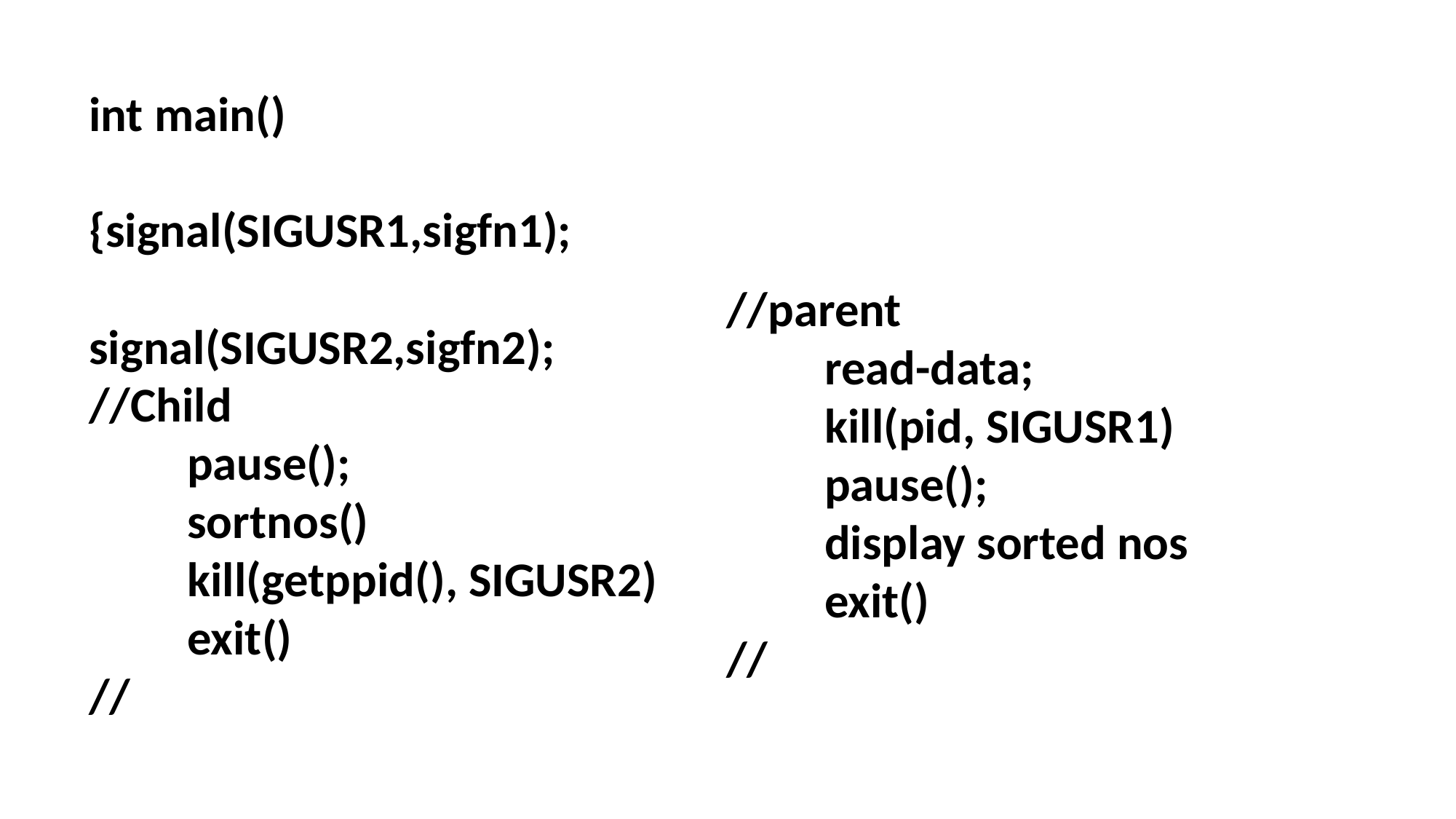

int main()

{signal(SIGUSR1,sigfn1);

signal(SIGUSR2,sigfn2);
//Child
         pause();
         sortnos()
         kill(getppid(), SIGUSR2)
         exit()
//

//parent
         read-data;
         kill(pid, SIGUSR1)
         pause();
         display sorted nos
         exit()
//